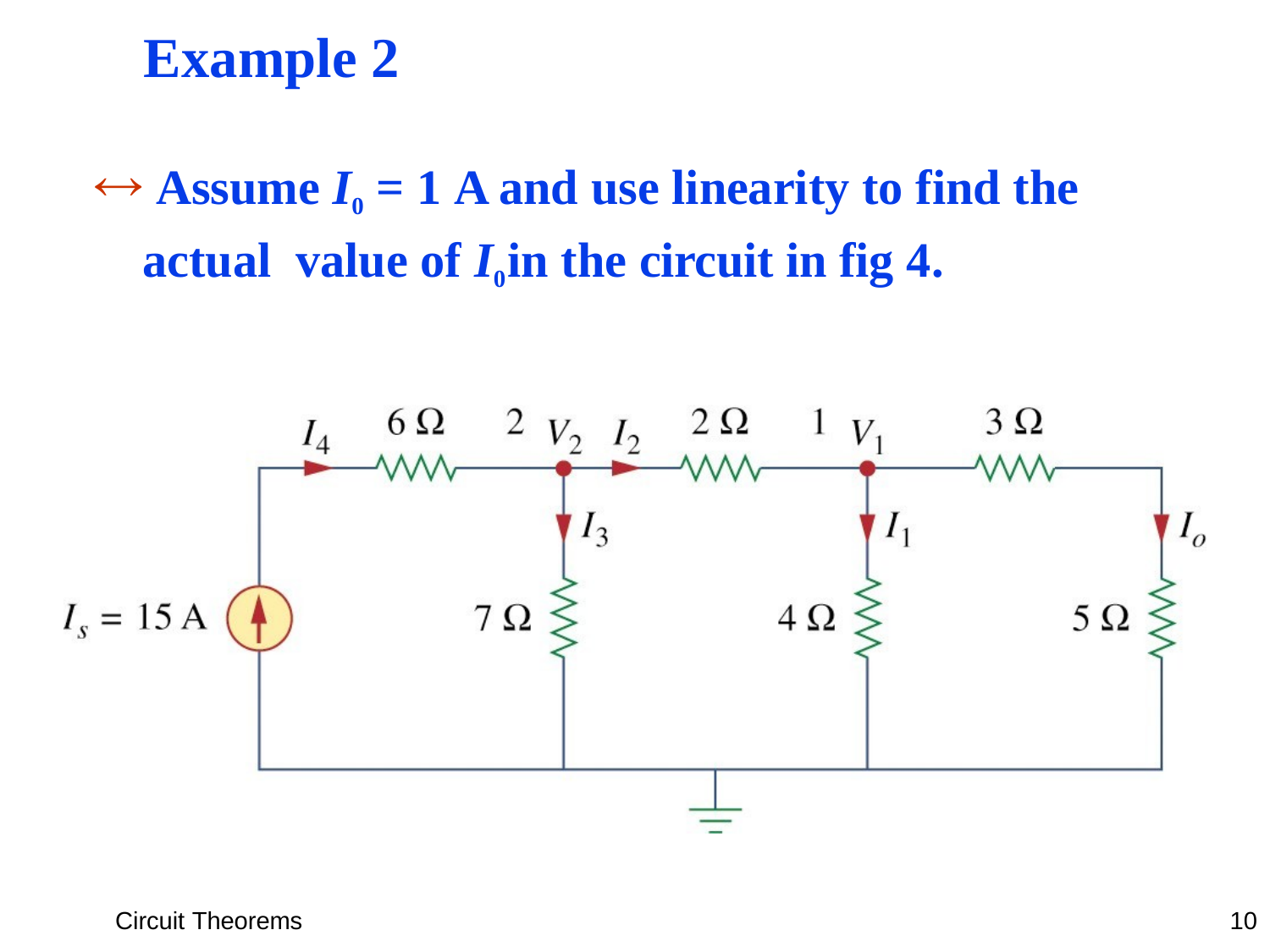

Example 2
↔ Assume I0  = 1 A and use linearity to find the	actual  value of I0 in the circuit in fig 4.

Circuit Theorems
10